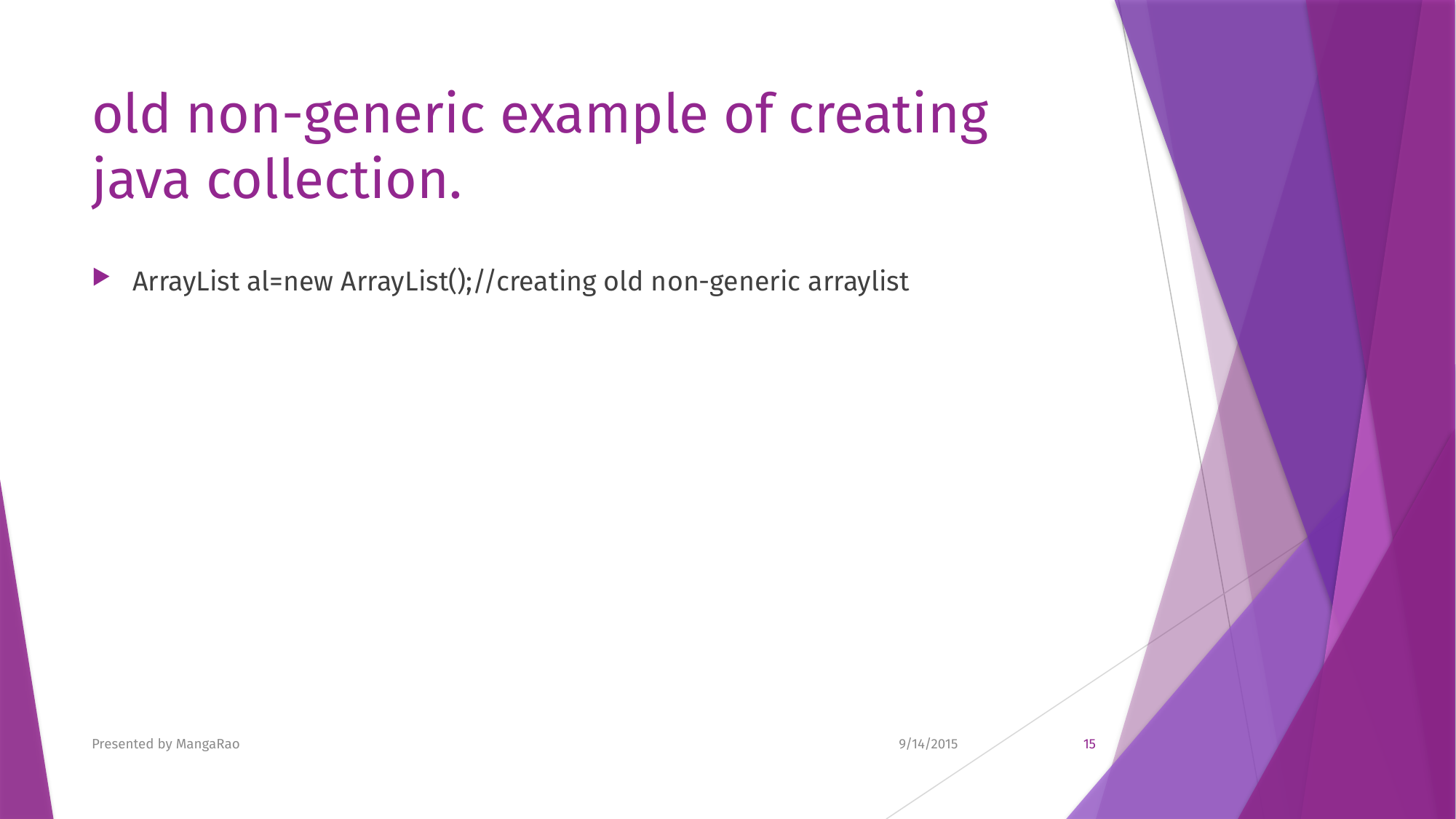

# old non-generic example of creating java collection.
ArrayList al=new ArrayList();//creating old non-generic arraylist
Presented by MangaRao
9/14/2015
15